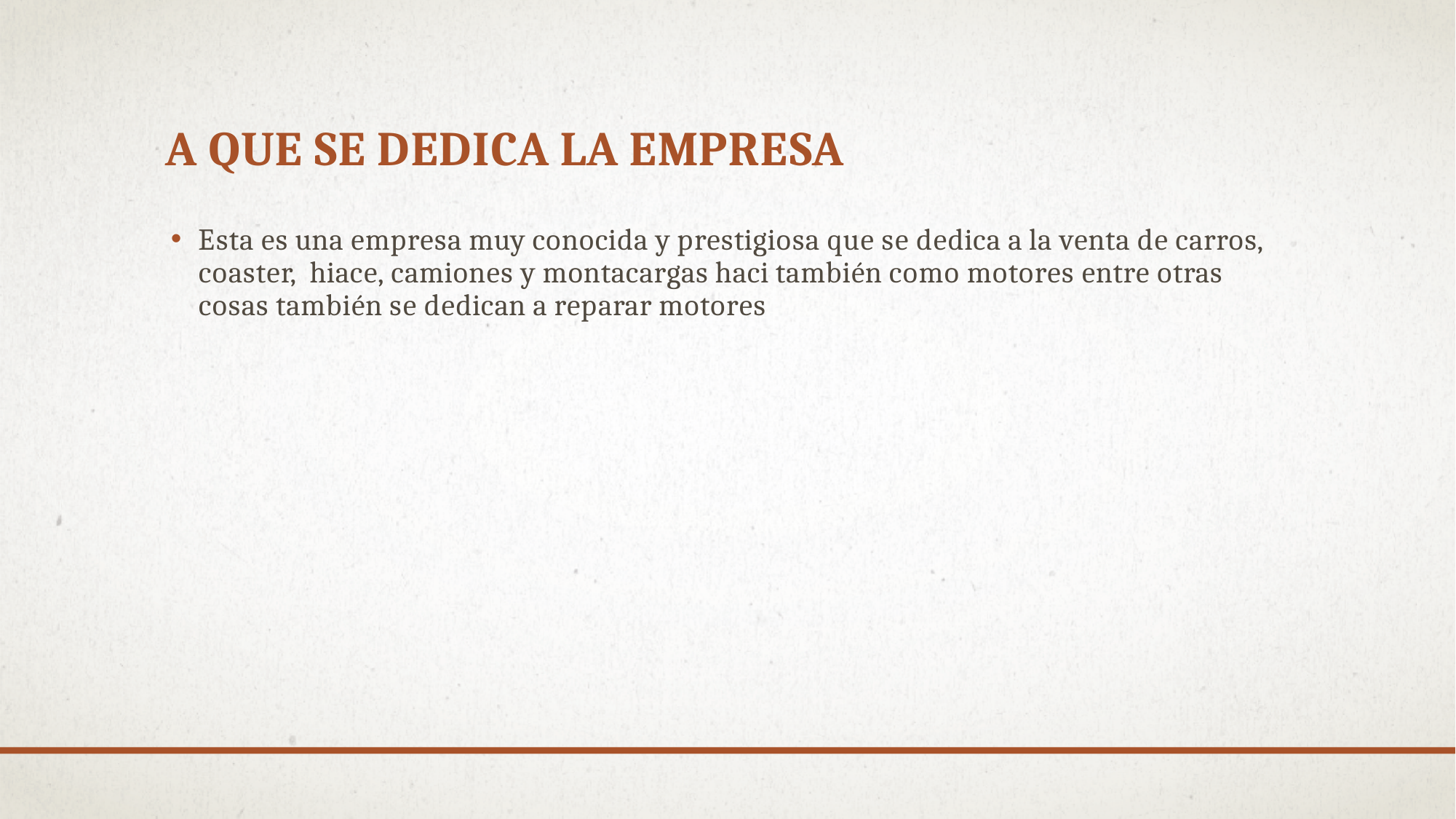

# A que se dedica la empresa
Esta es una empresa muy conocida y prestigiosa que se dedica a la venta de carros, coaster,  hiace, camiones y montacargas haci también como motores entre otras cosas también se dedican a reparar motores